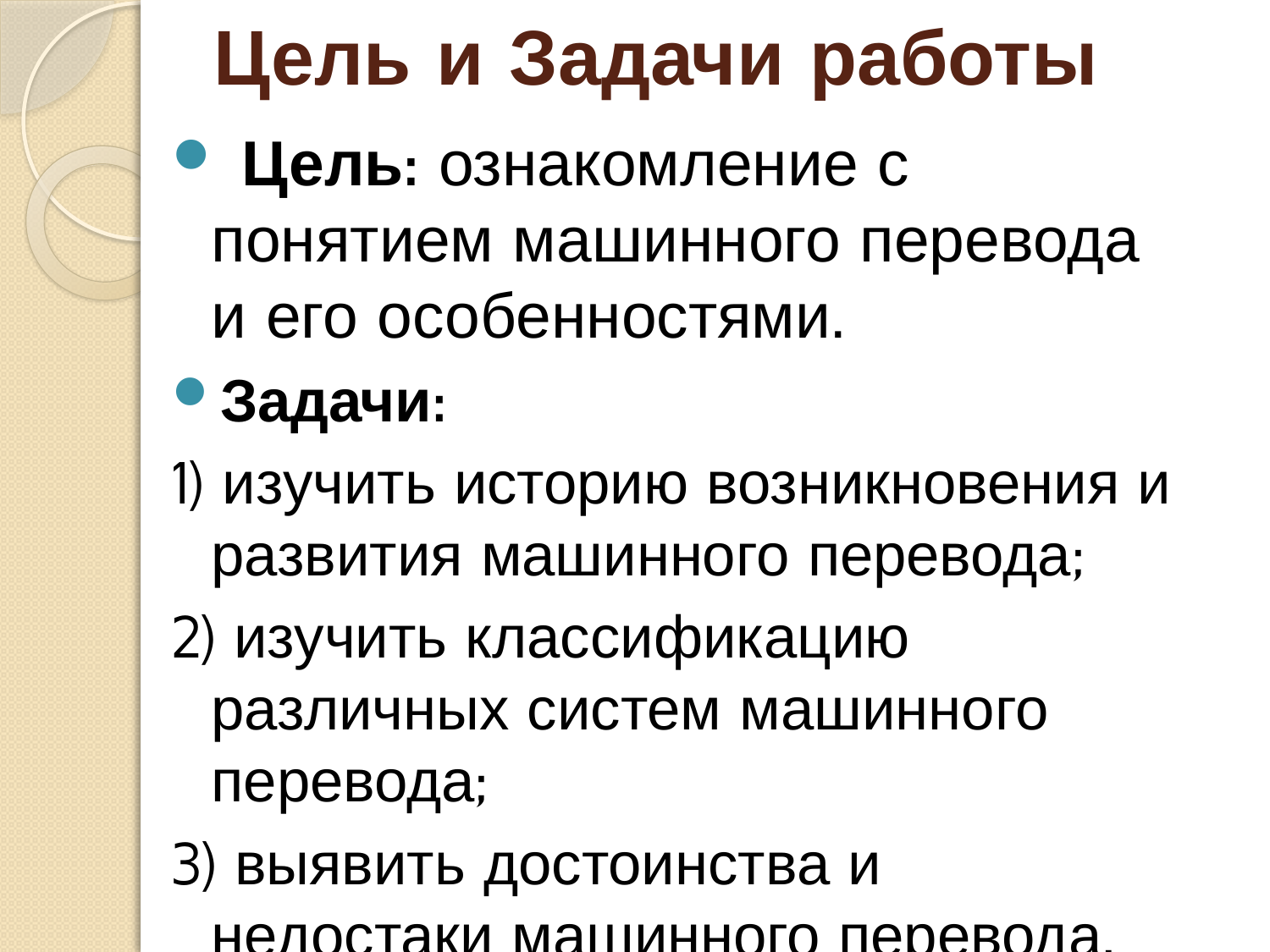

# Цель и Задачи работы
 Цель: ознакомление с понятием машинного перевода и его особенностями.
Задачи:
1) изучить историю возникновения и развития машинного перевода;
2) изучить классификацию различных систем машинного перевода;
3) выявить достоинства и недостаки машинного перевода.